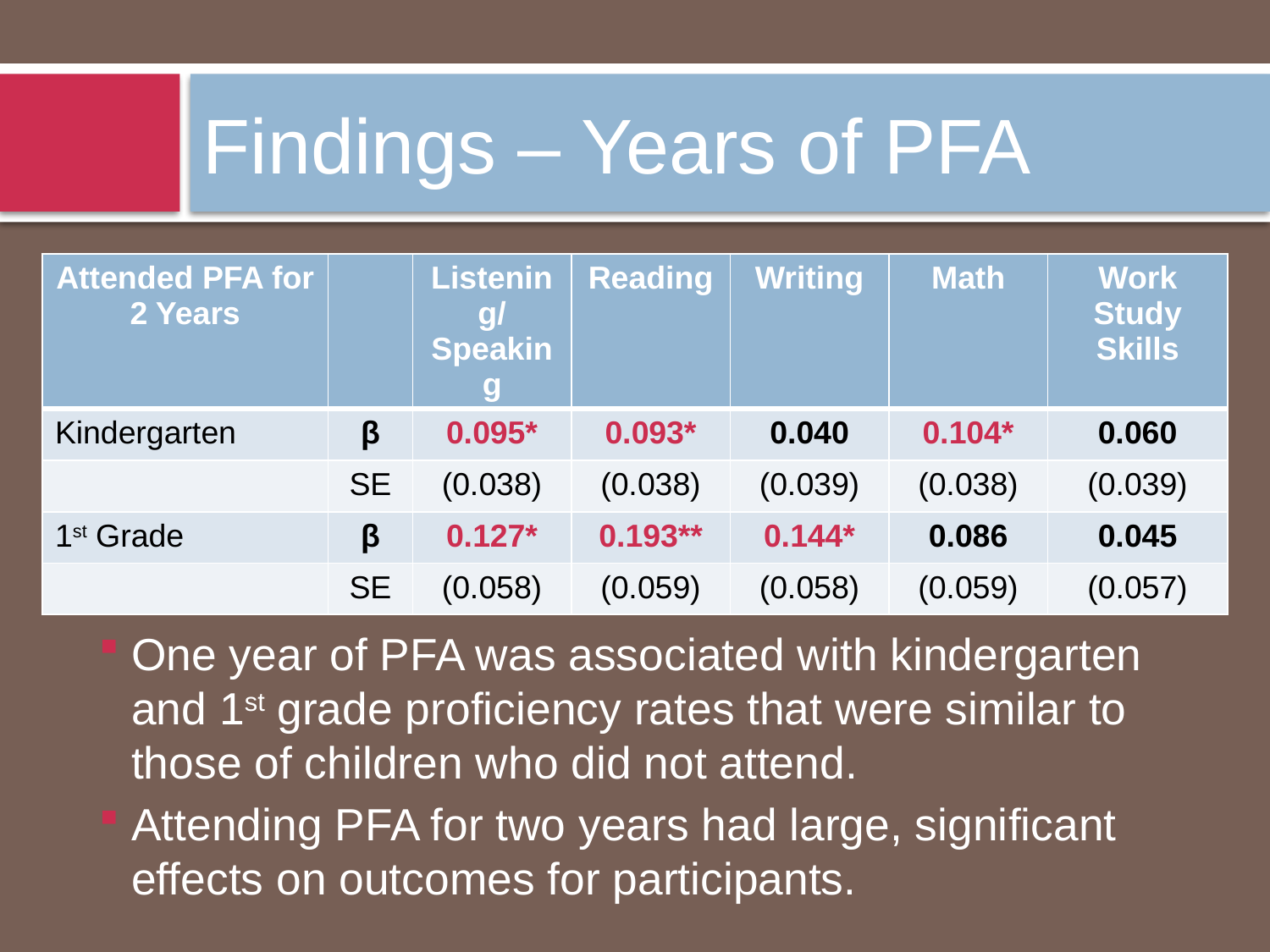

# Findings – Years of PFA
| Attended PFA for 2 Years |  | Listening/ Speaking | Reading | Writing | Math | Work Study Skills |
| --- | --- | --- | --- | --- | --- | --- |
| Kindergarten | β | 0.095\* | 0.093\* | 0.040 | 0.104\* | 0.060 |
|  | SE | (0.038) | (0.038) | (0.039) | (0.038) | (0.039) |
| 1st Grade | β | 0.127\* | 0.193\*\* | 0.144\* | 0.086 | 0.045 |
|  | SE | (0.058) | (0.059) | (0.058) | (0.059) | (0.057) |

* p<0.05; **p<0.01

One year of PFA was associated with kindergarten and 1st grade proficiency rates that were similar to those of children who did not attend.
Attending PFA for two years had large, significant effects on outcomes for participants.